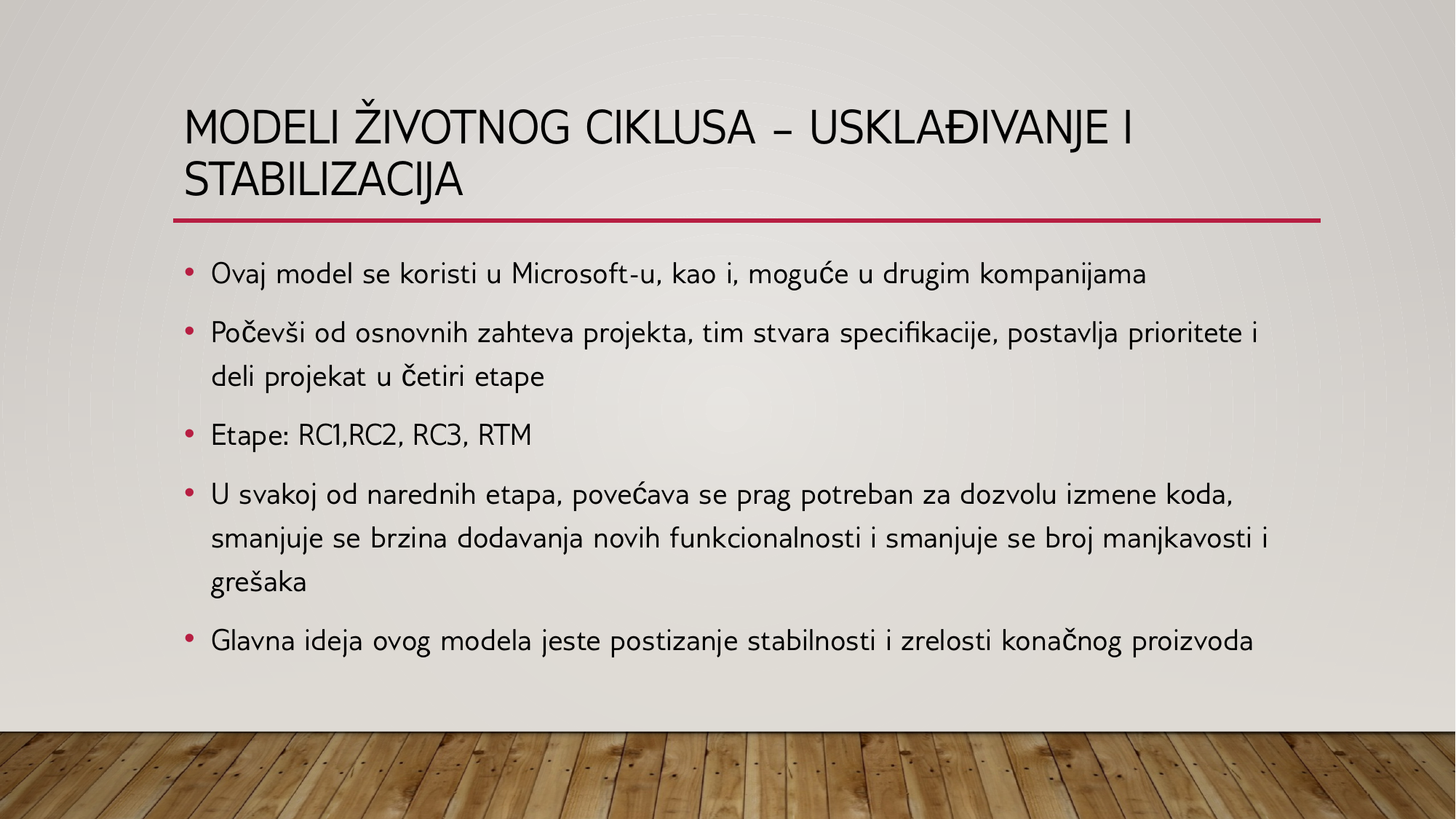

# Modeli životnog ciklusa – usklađivanje i stabilizacija
Ovaj model se koristi u Microsoft-u, kao i, moguće u drugim kompanijama
Počevši od osnovnih zahteva projekta, tim stvara specifikacije, postavlja prioritete i deli projekat u četiri etape
Etape: RC1,RC2, RC3, RTM
U svakoj od narednih etapa, povećava se prag potreban za dozvolu izmene koda, smanjuje se brzina dodavanja novih funkcionalnosti i smanjuje se broj manjkavosti i grešaka
Glavna ideja ovog modela jeste postizanje stabilnosti i zrelosti konačnog proizvoda